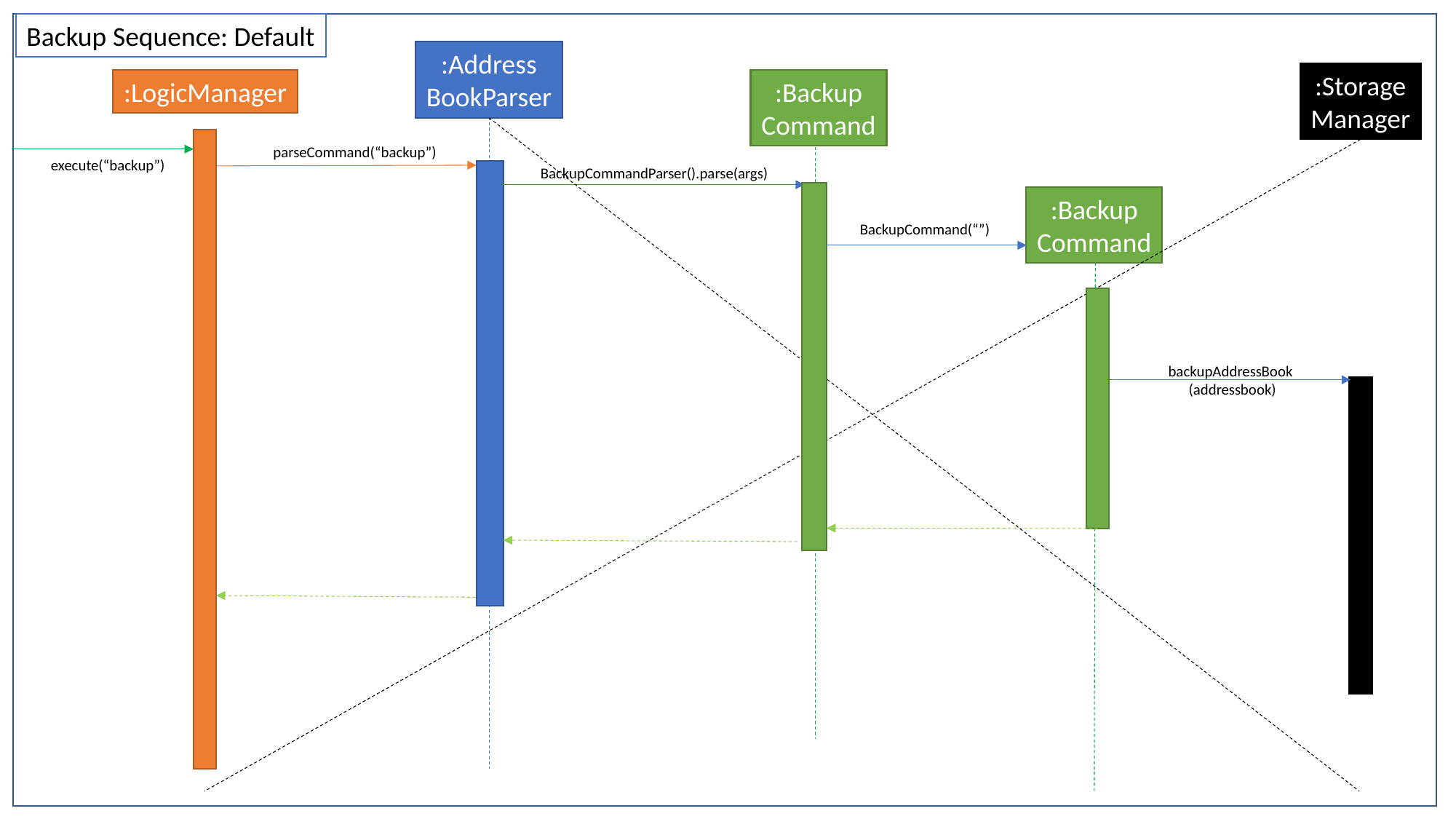

Backup Sequence: Default

:Address
BookParser
:Storage
Manager
:LogicManager
:Backup
Command

parseCommand(“backup”)
execute(“backup”)
BackupCommandParser().parse(args)

:Backup
Command
BackupCommand(“”)

backupAddressBook
(addressbook)